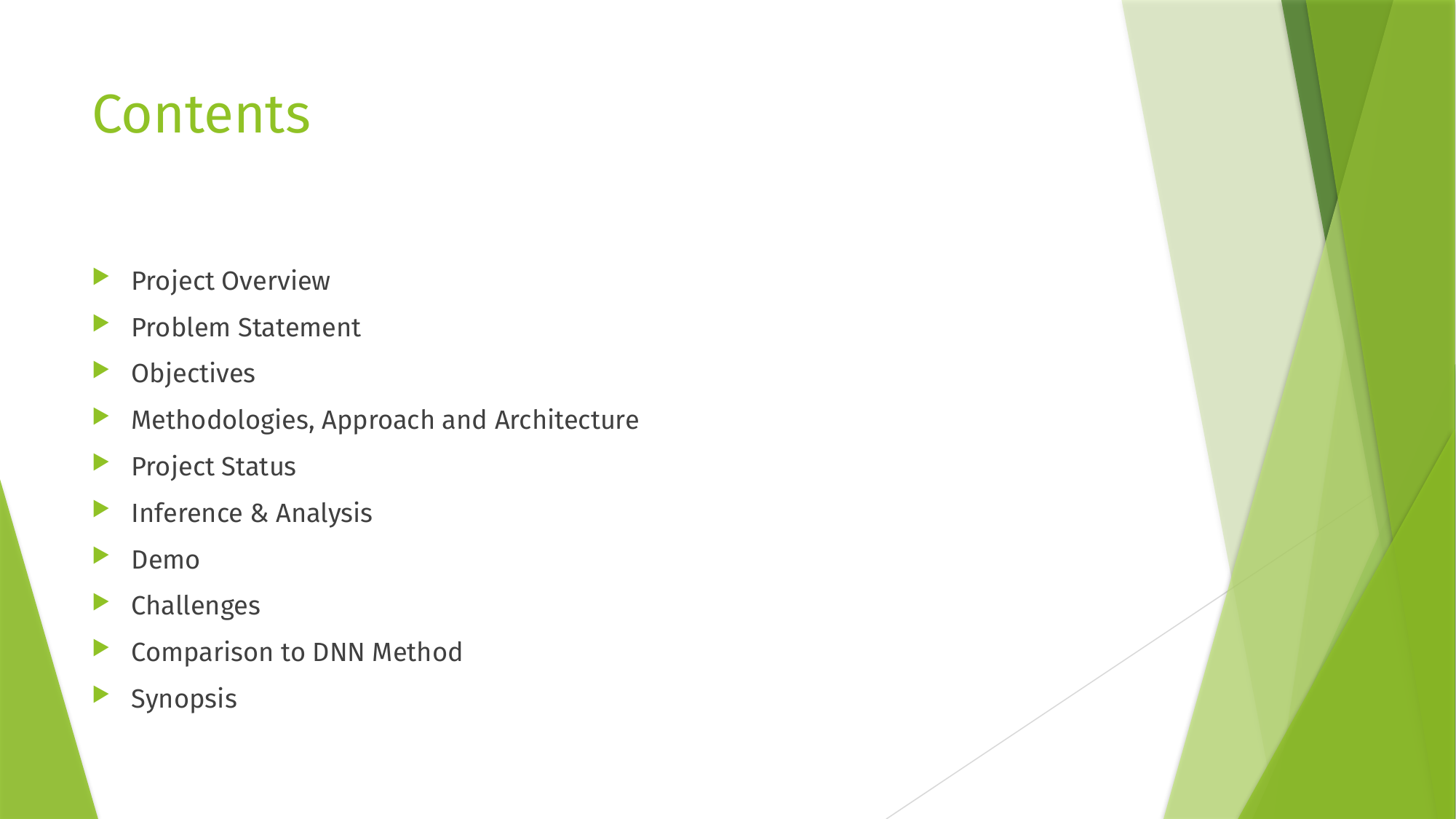

# Contents
Project Overview
Problem Statement
Objectives
Methodologies, Approach and Architecture
Project Status
Inference & Analysis
Demo
Challenges
Comparison to DNN Method
Synopsis